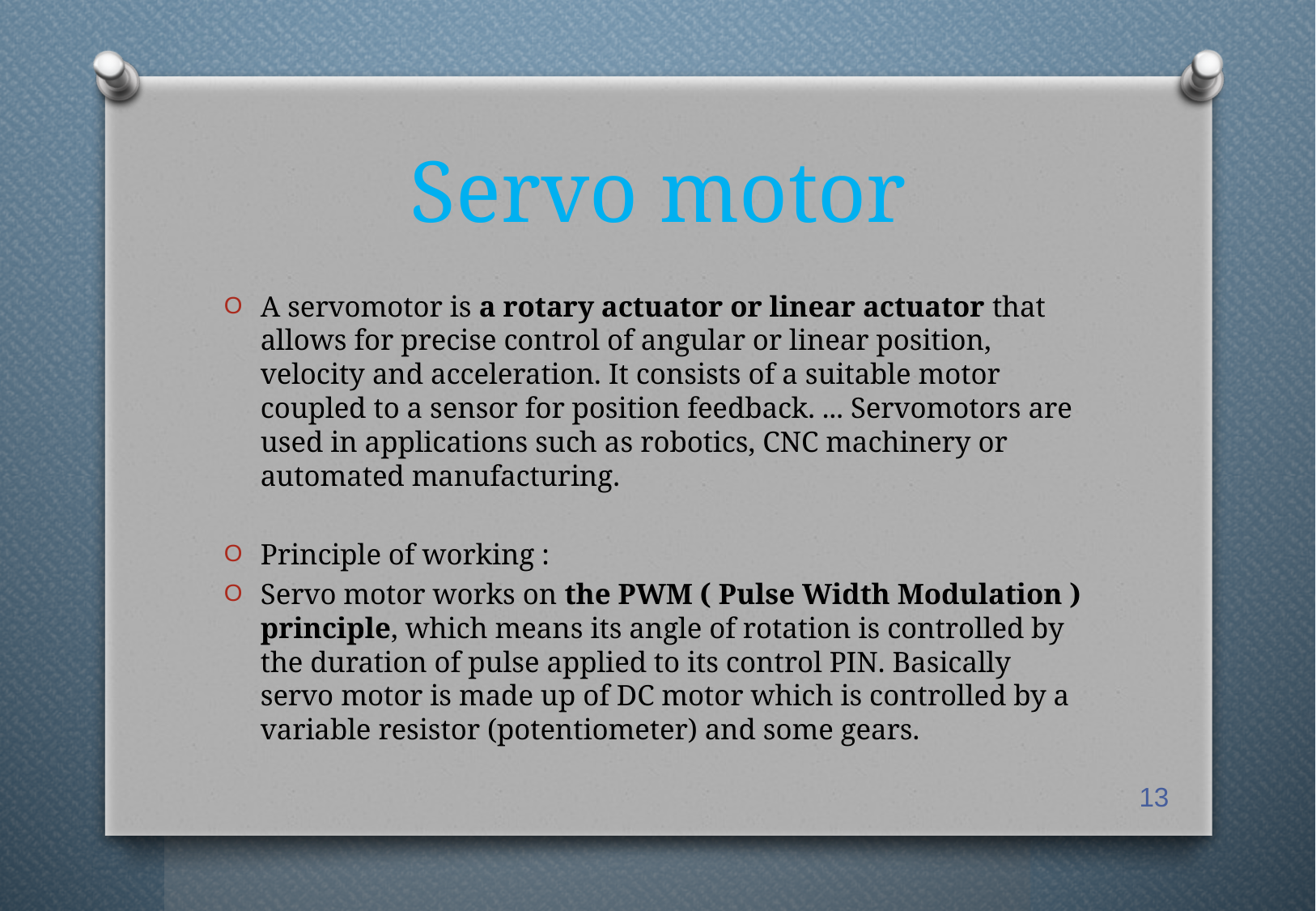

# Servo motor
A servomotor is a rotary actuator or linear actuator that allows for precise control of angular or linear position, velocity and acceleration. It consists of a suitable motor coupled to a sensor for position feedback. ... Servomotors are used in applications such as robotics, CNC machinery or automated manufacturing.

Principle of working :
Servo motor works on the PWM ( Pulse Width Modulation ) principle, which means its angle of rotation is controlled by the duration of pulse applied to its control PIN. Basically servo motor is made up of DC motor which is controlled by a variable resistor (potentiometer) and some gears.
13